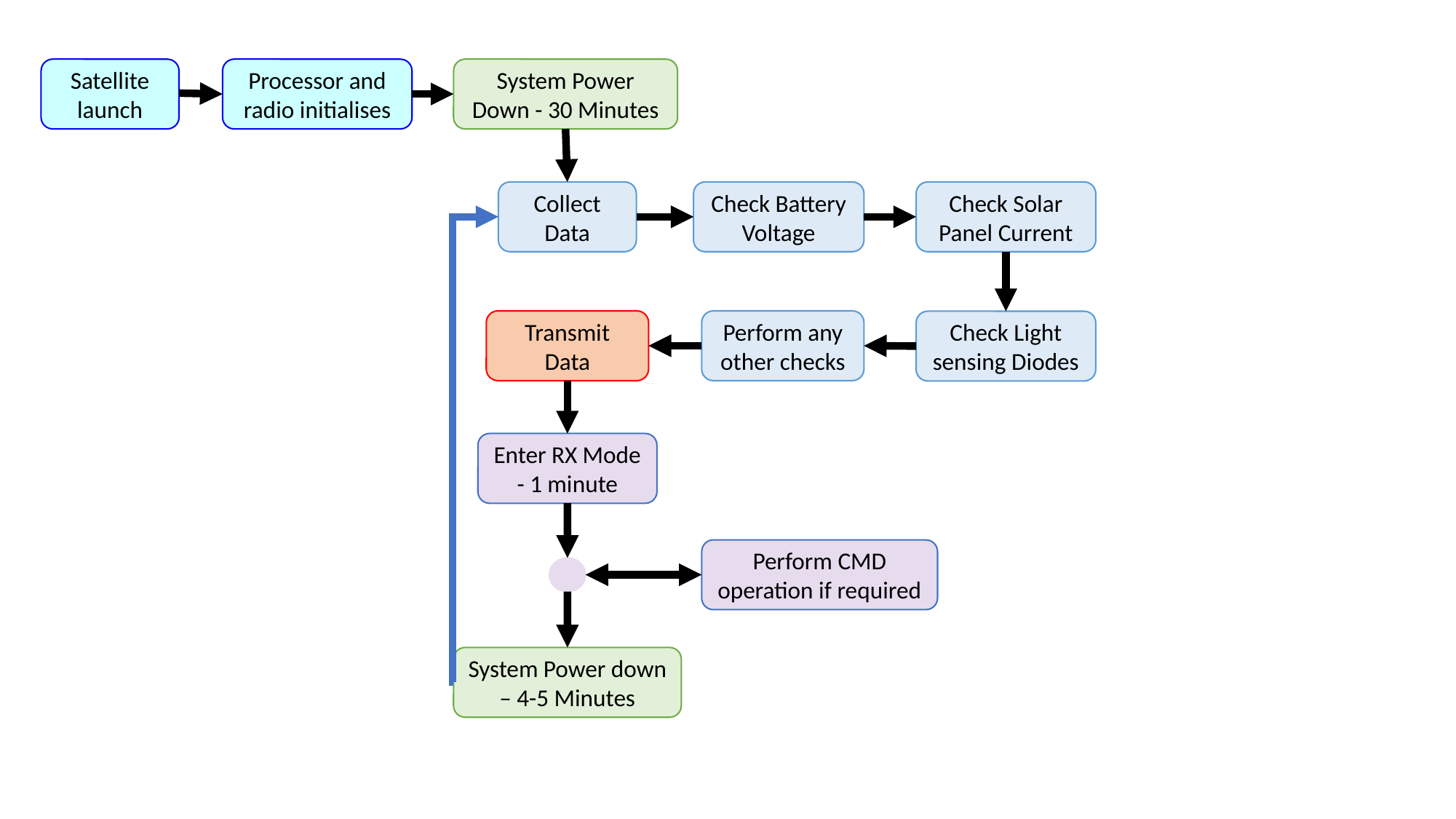

Satellite launch
Processor and radio initialises
System Power Down - 30 Minutes
Collect Data
Check Battery Voltage
Check Solar Panel Current
Transmit Data
Perform any other checks
Check Light sensing Diodes
Enter RX Mode - 1 minute
Perform CMD operation if required

System Power down – 4-5 Minutes